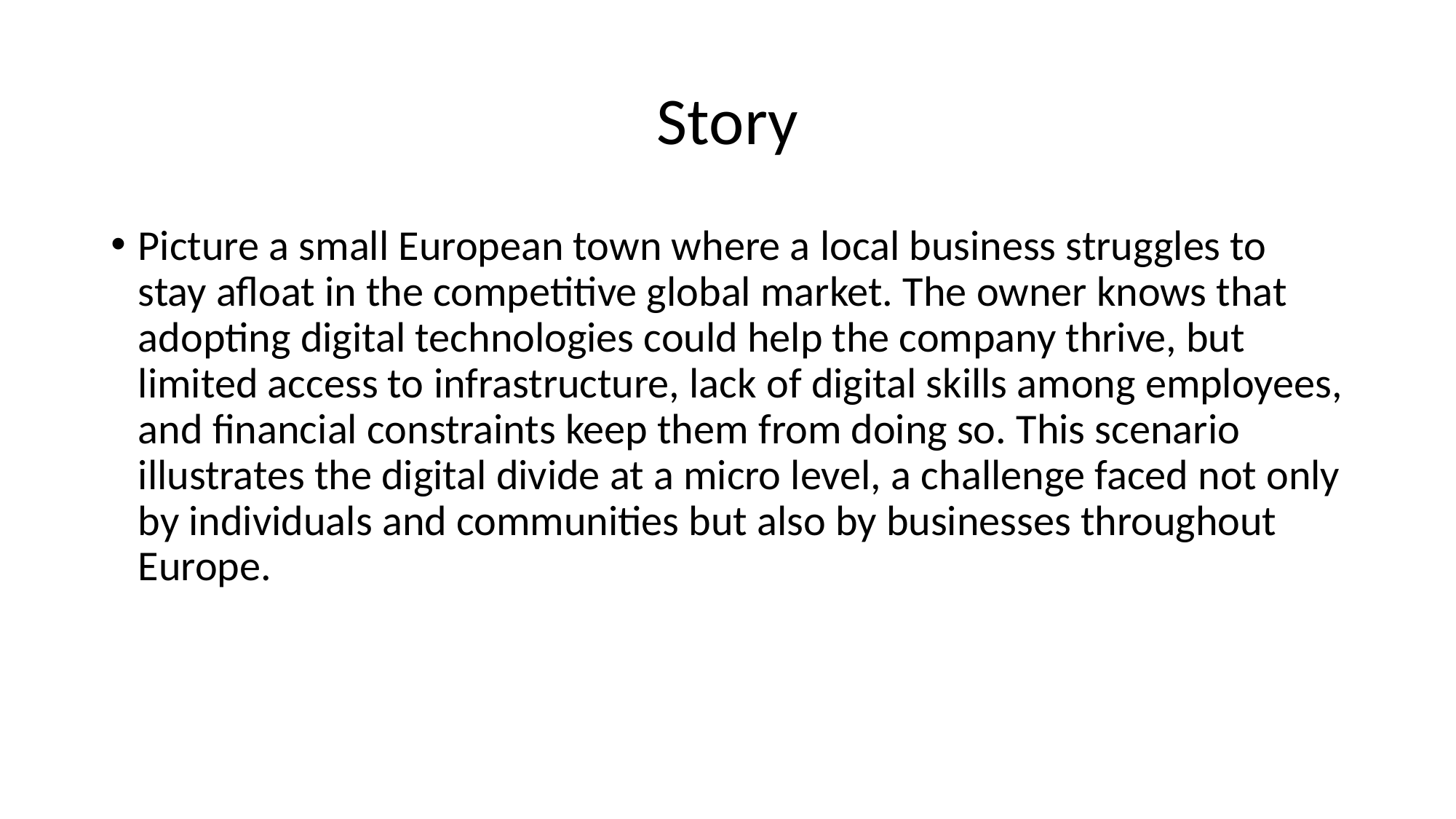

# Story
Picture a small European town where a local business struggles to stay afloat in the competitive global market. The owner knows that adopting digital technologies could help the company thrive, but limited access to infrastructure, lack of digital skills among employees, and financial constraints keep them from doing so. This scenario illustrates the digital divide at a micro level, a challenge faced not only by individuals and communities but also by businesses throughout Europe.